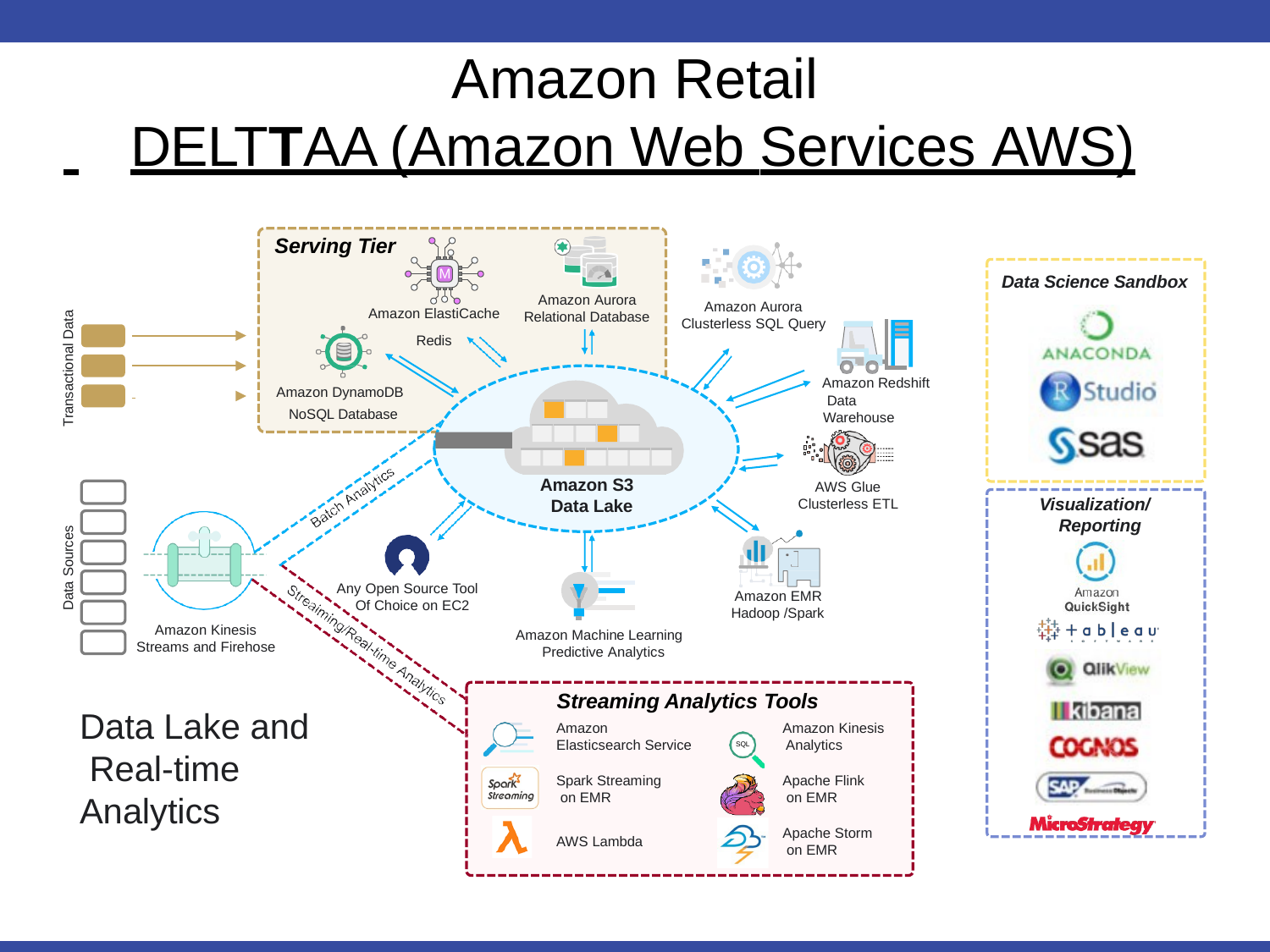

# Amazon Retail
 	DELTTAA (Amazon Web Services AWS)

Serving Tier

M

Data Science Sandbox

Amazon Aurora  Relational Database

Amazon Aurora  Clusterless SQL Query

Amazon ElastiCache
Redis

Transactional Data

Amazon Redshift  Data Warehouse

Amazon DynamoDB  NoSQL Database

Amazon S3  Data Lake
AWS Glue  Clusterless ETL

Visualization/  Reporting

Data Sources

Any Open Source Tool  Of Choice on EC2

Amazon EMR  Hadoop /Spark

Amazon Kinesis  Streams and Firehose
Amazon Machine Learning  Predictive Analytics

Streaming Analytics Tools
Data Lake and  Real-time  Analytics
Amazon  Elasticsearch Service
Amazon Kinesis  Analytics

SQL

Apache Flink  on EMR
Spark Streaming  on EMR

Apache Storm  on EMR
AWS Lambda